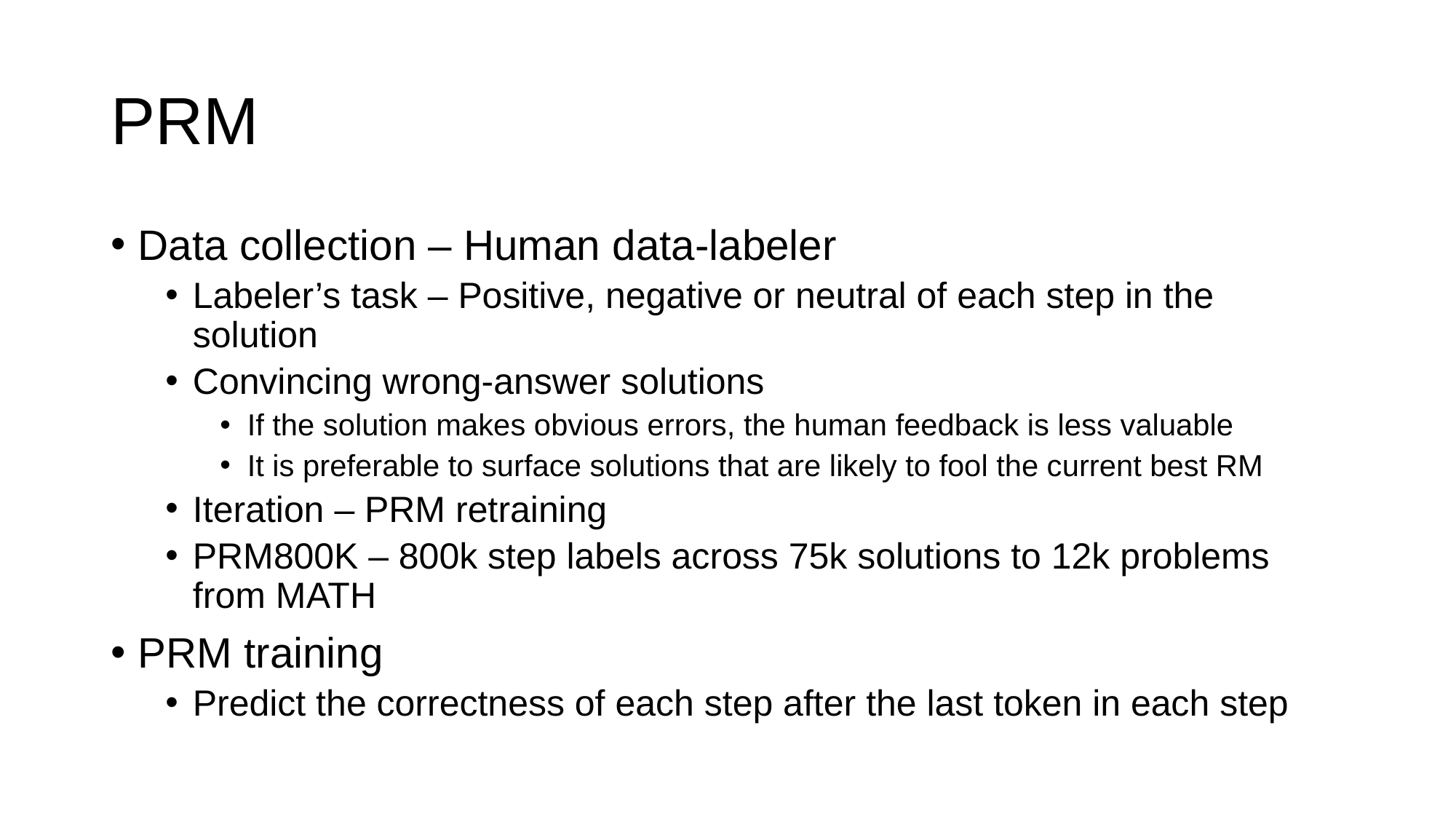

# PRM
Data collection – Human data-labeler
Labeler’s task – Positive, negative or neutral of each step in the solution
Convincing wrong-answer solutions
If the solution makes obvious errors, the human feedback is less valuable
It is preferable to surface solutions that are likely to fool the current best RM
Iteration – PRM retraining
PRM800K – 800k step labels across 75k solutions to 12k problems from MATH
PRM training
Predict the correctness of each step after the last token in each step